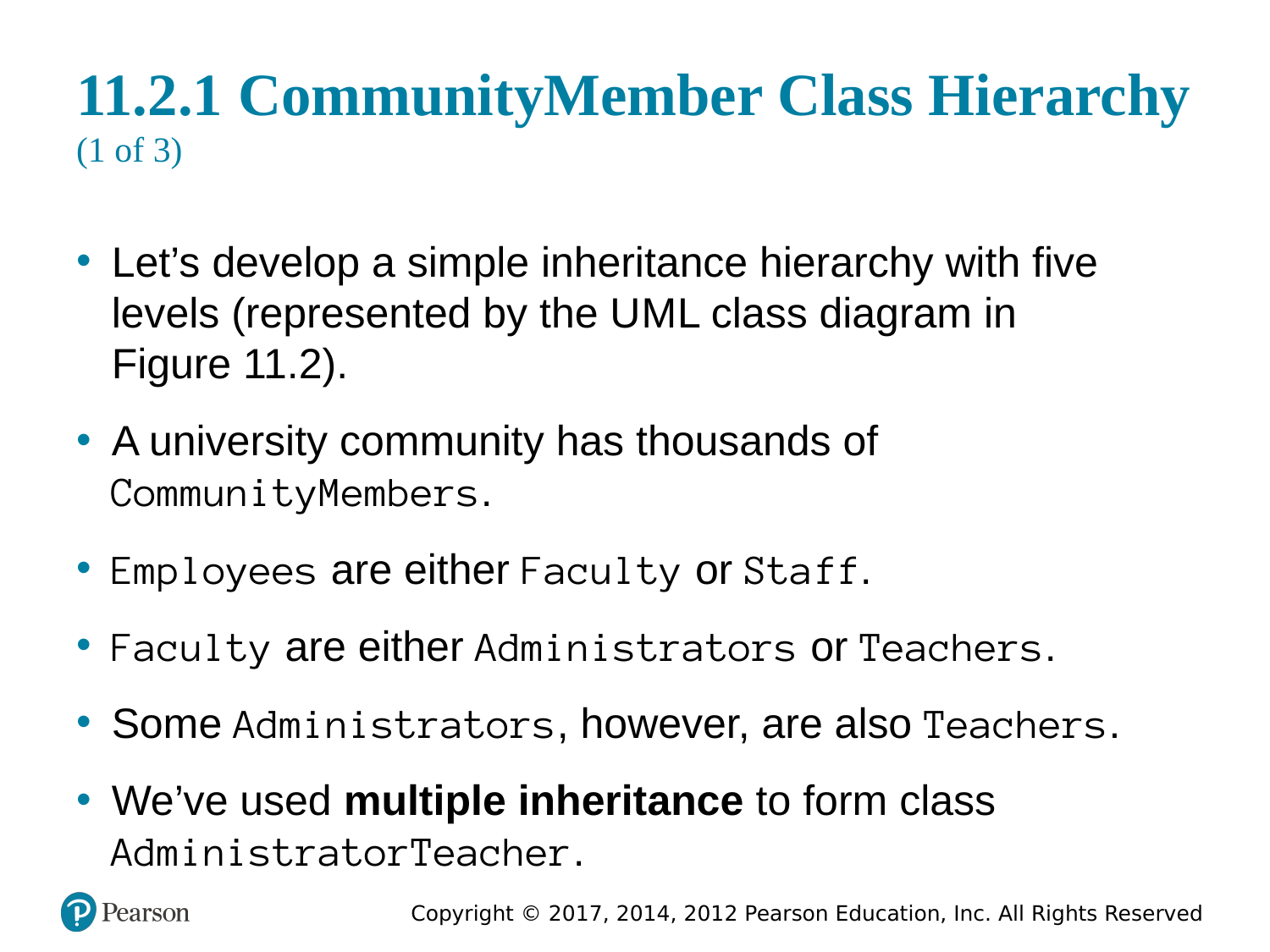

# 11.2.1 CommunityMember Class Hierarchy (1 of 3)
Let’s develop a simple inheritance hierarchy with five levels (represented by the U M L class diagram in Figure 11.2).
A university community has thousands of CommunityMembers.
Employees are either Faculty or Staff.
Faculty are either Administrators or Teachers.
Some Administrators, however, are also Teachers.
We’ve used multiple inheritance to form class AdministratorTeacher.